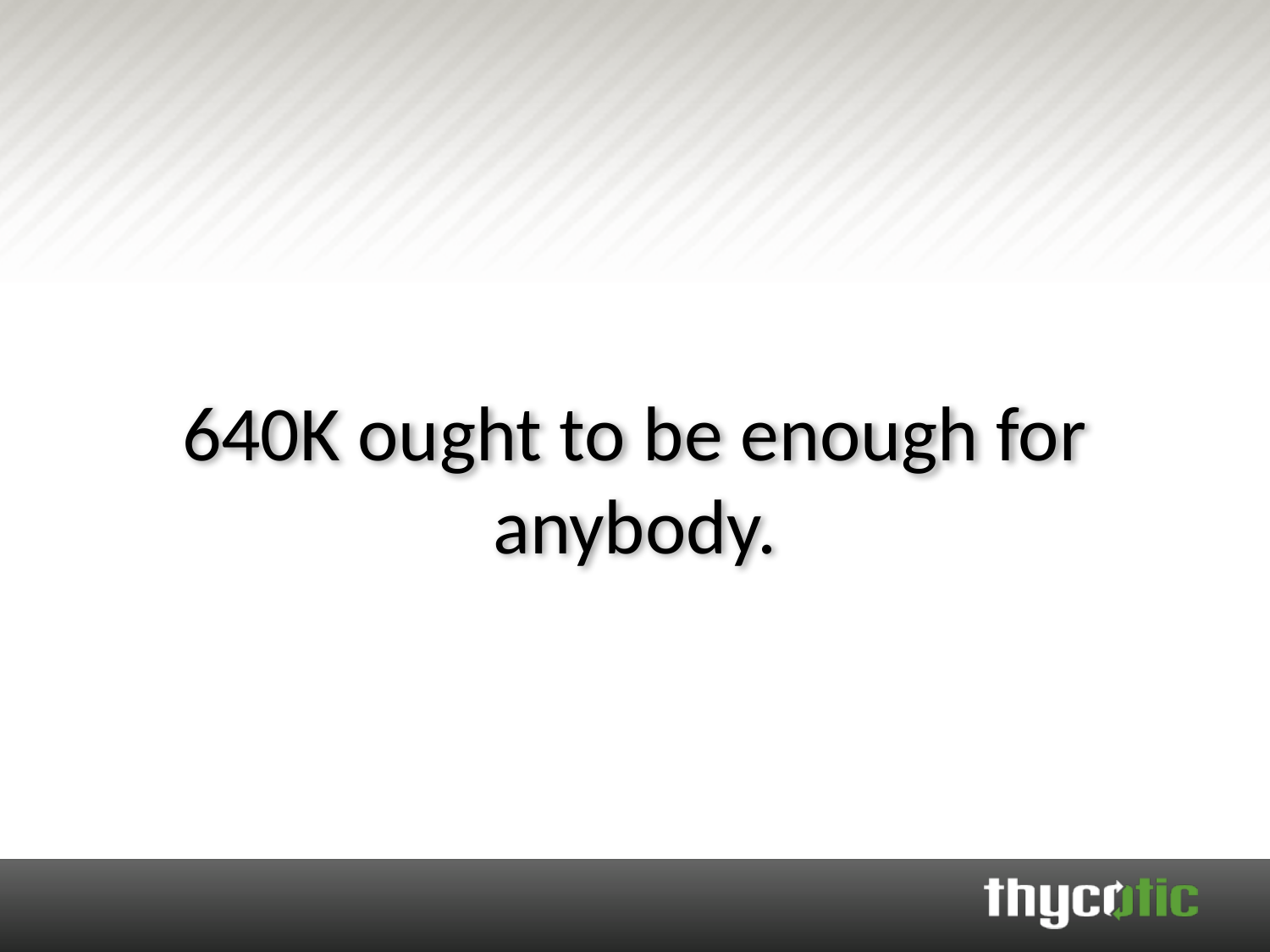

# 640K ought to be enough for anybody.